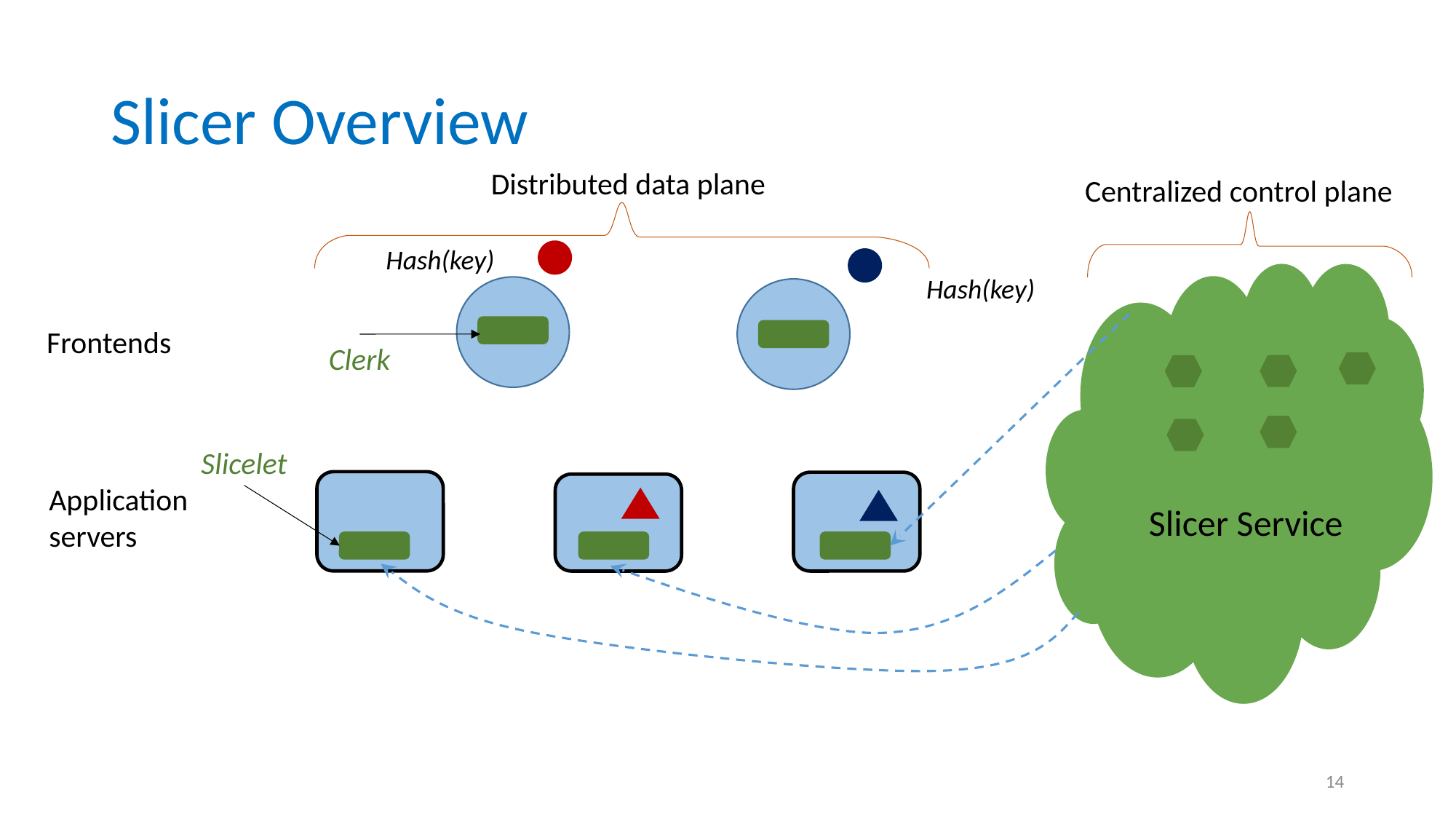

# Slicer Overview

Distributed data plane
Centralized control plane
Hash(key)

Hash(key)

Frontends

Clerk

Slicelet

Application
servers

Slicer Service

14